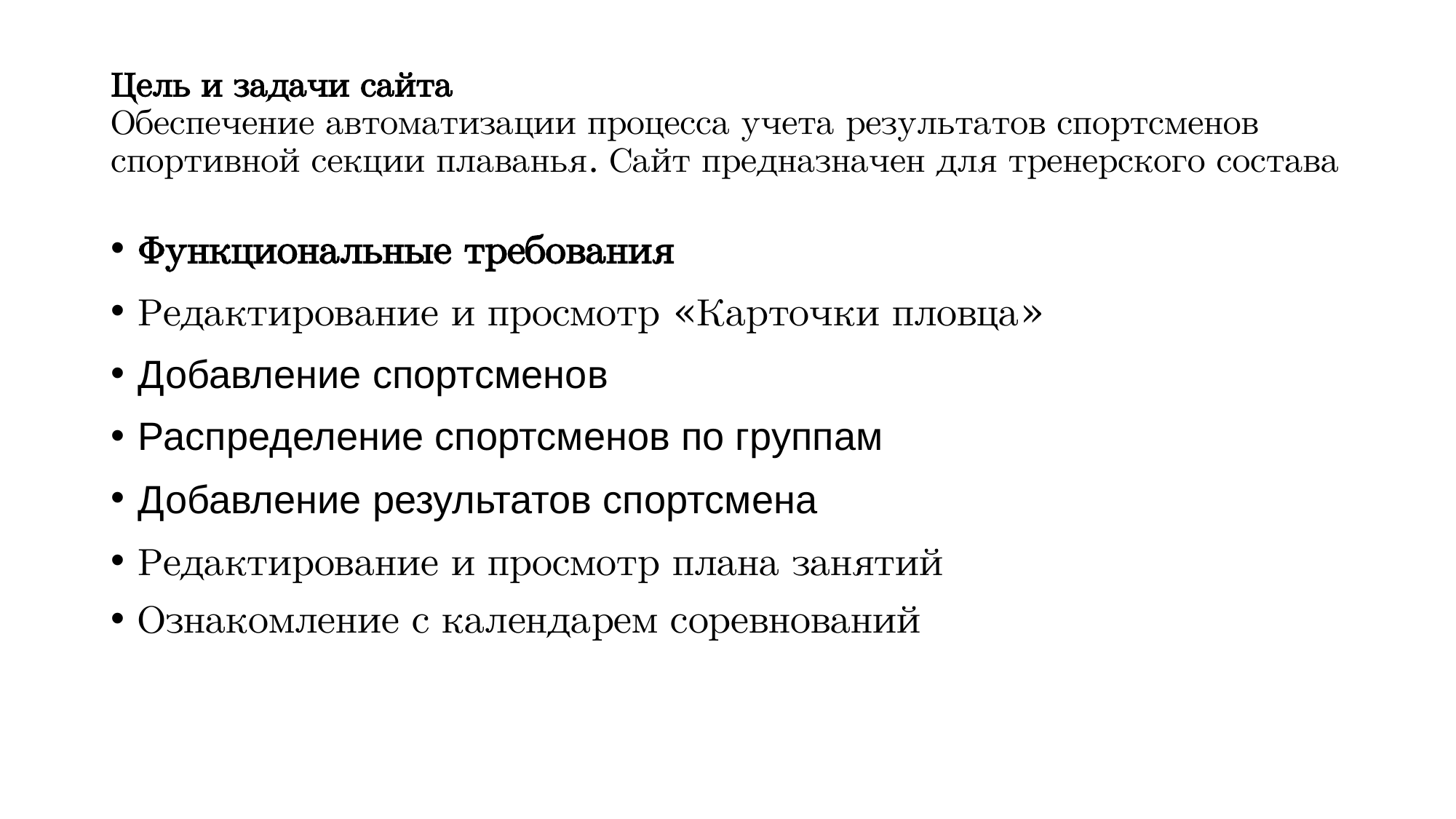

# Цель и задачи сайта Обеспечение автоматизации процесса учета результатов спортсменов спортивной секции плаванья. Сайт предназначен для тренерского состава
Функциональные требования
Редактирование и просмотр «Карточки пловца»
Добавление спортсменов
Распределение спортсменов по группам
Добавление результатов спортсмена
Редактирование и просмотр плана занятий
Ознакомление с календарем соревнований